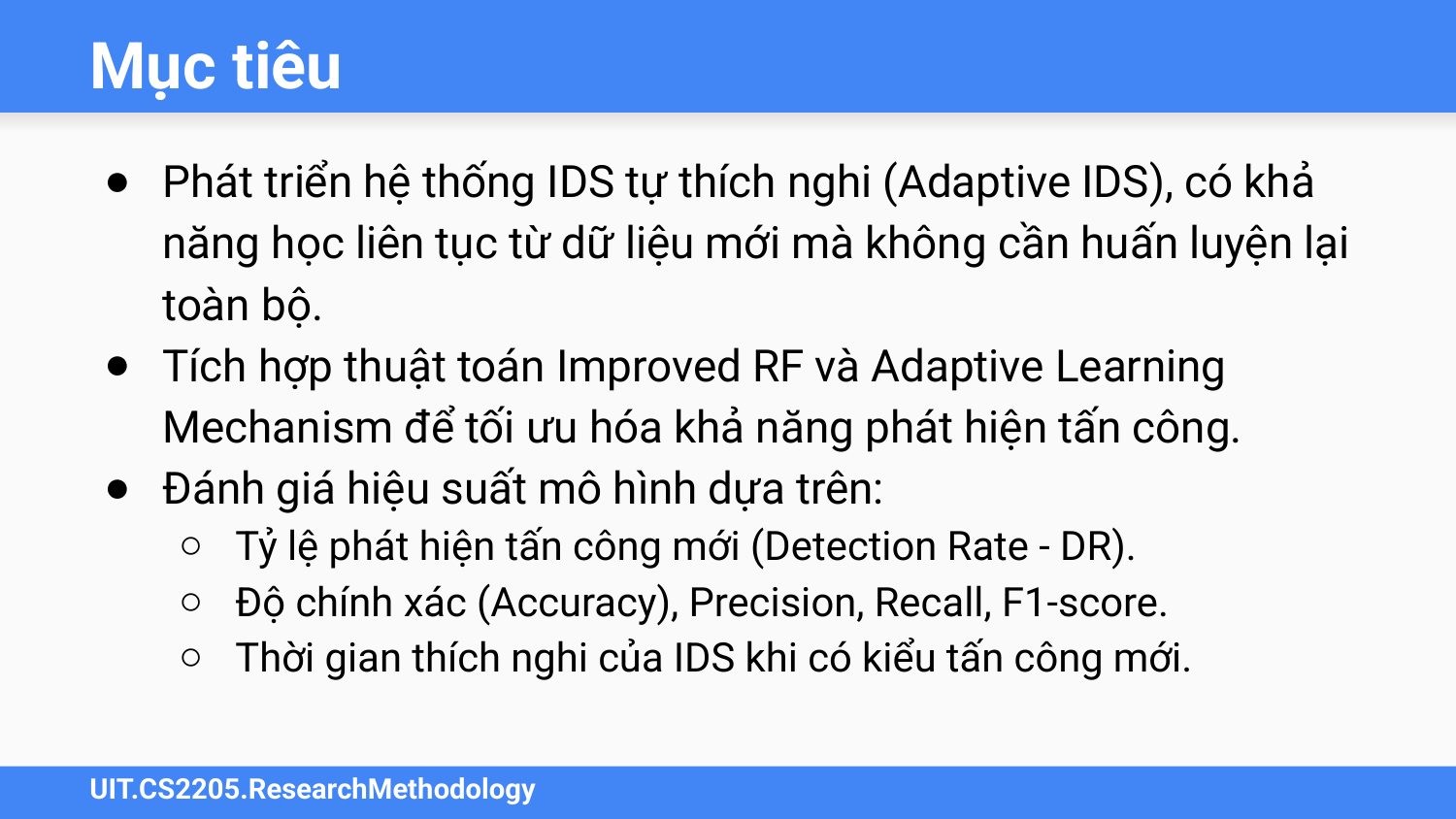

# Mục tiêu
Phát triển hệ thống IDS tự thích nghi (Adaptive IDS), có khả năng học liên tục từ dữ liệu mới mà không cần huấn luyện lại toàn bộ.
Tích hợp thuật toán Improved RF và Adaptive Learning Mechanism để tối ưu hóa khả năng phát hiện tấn công.
Đánh giá hiệu suất mô hình dựa trên:
Tỷ lệ phát hiện tấn công mới (Detection Rate - DR).
Độ chính xác (Accuracy), Precision, Recall, F1-score.
Thời gian thích nghi của IDS khi có kiểu tấn công mới.